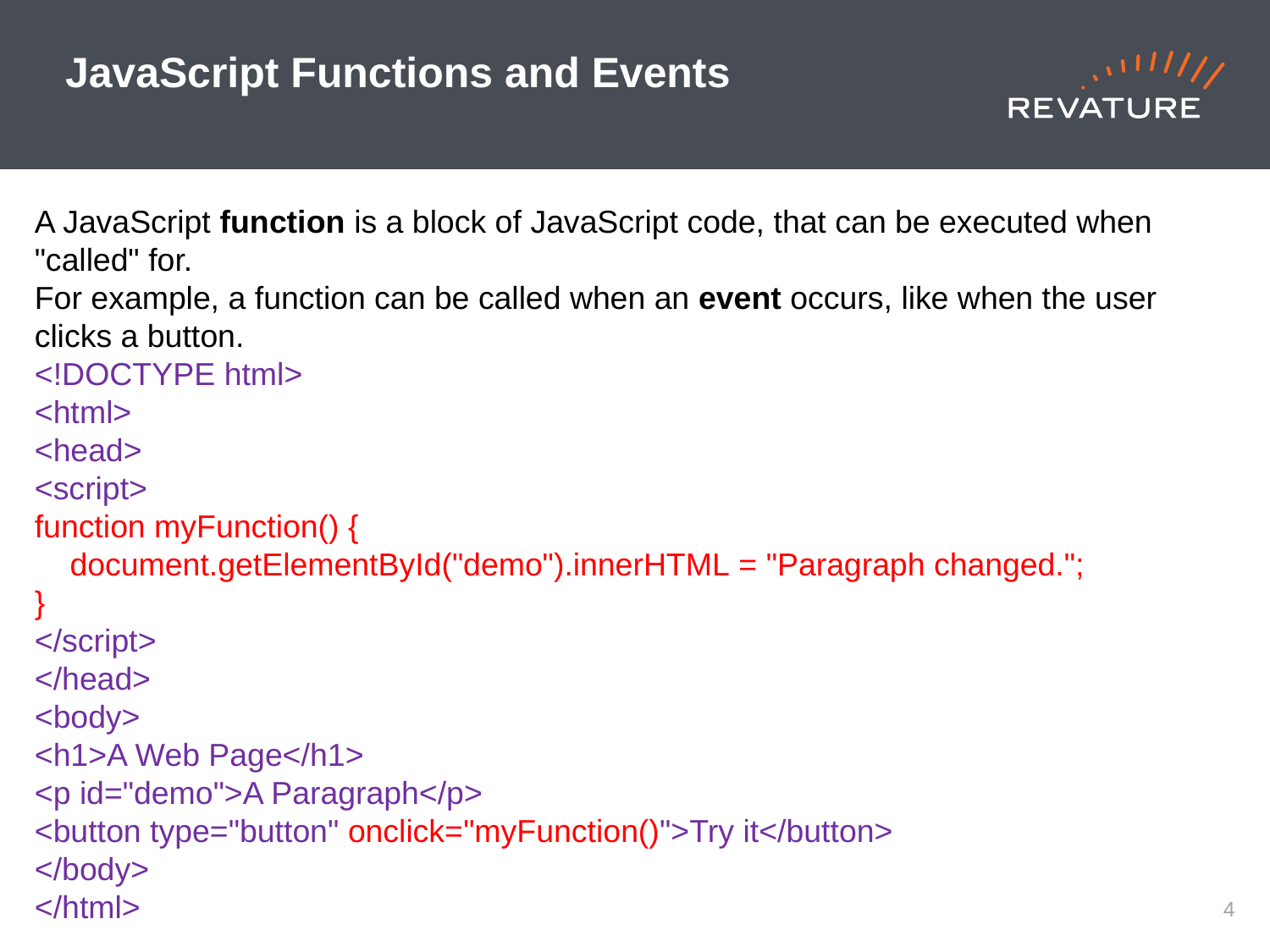

#
JavaScript Functions and Events

A JavaScript function is a block of JavaScript code, that can be executed when "called" for.
For example, a function can be called when an event occurs, like when the user clicks a button.
<!DOCTYPE html>
<html>
<head>
<script>
function myFunction() {
    document.getElementById("demo").innerHTML = "Paragraph changed.";
}
</script>
</head>
<body>
<h1>A Web Page</h1>
<p id="demo">A Paragraph</p>
<button type="button" onclick="myFunction()">Try it</button>
</body>
</html>

4